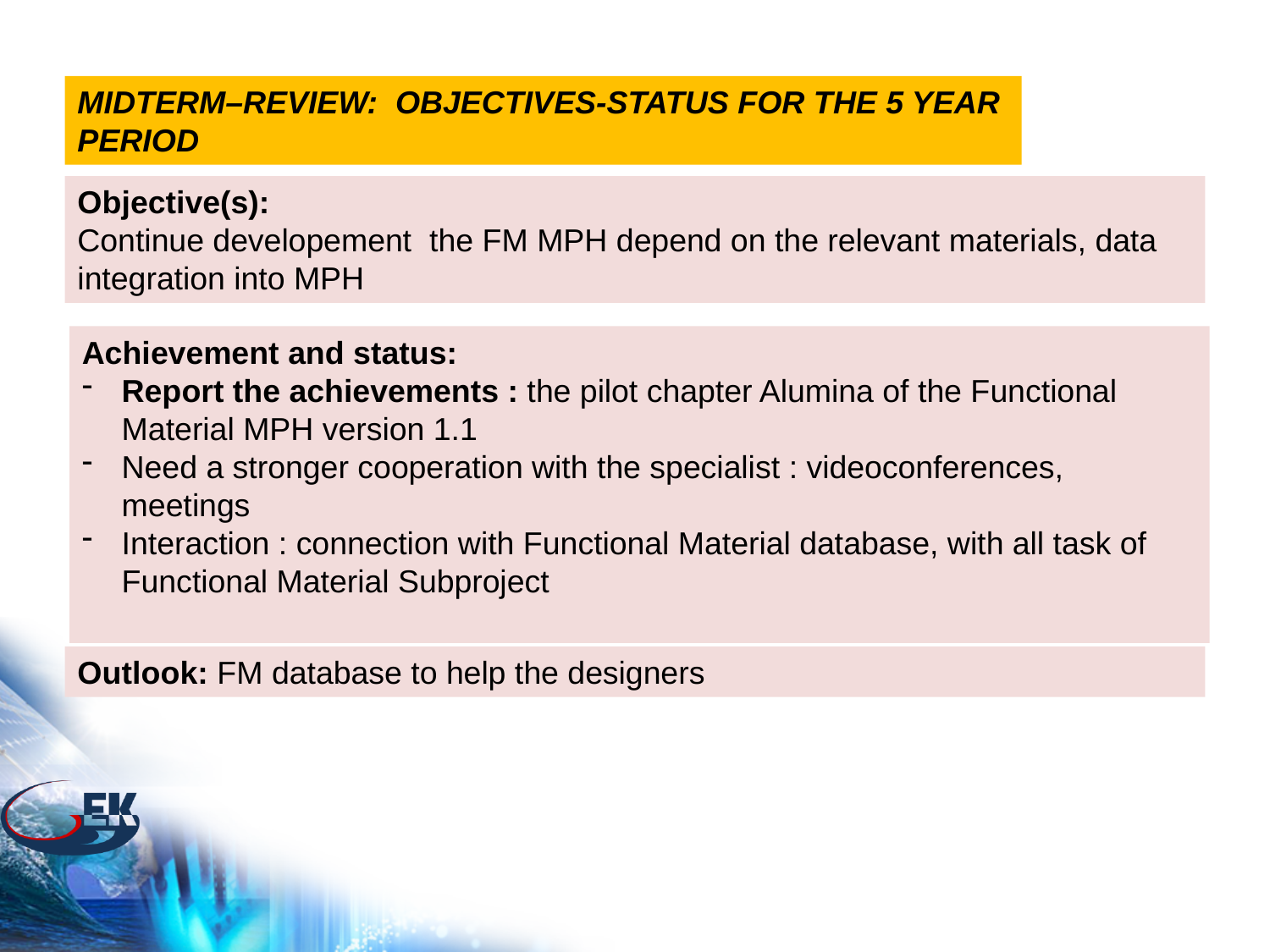

Midterm–Review:  Objectives-Status for the 5 year period
Objective(s):
Continue developement  the FM MPH depend on the relevant materials, data integration into MPH
Achievement and status:
Report the achievements : the pilot chapter Alumina of the Functional Material MPH version 1.1
Need a stronger cooperation with the specialist : videoconferences, meetings
Interaction : connection with Functional Material database, with all task of Functional Material Subproject

Outlook: FM database to help the designers